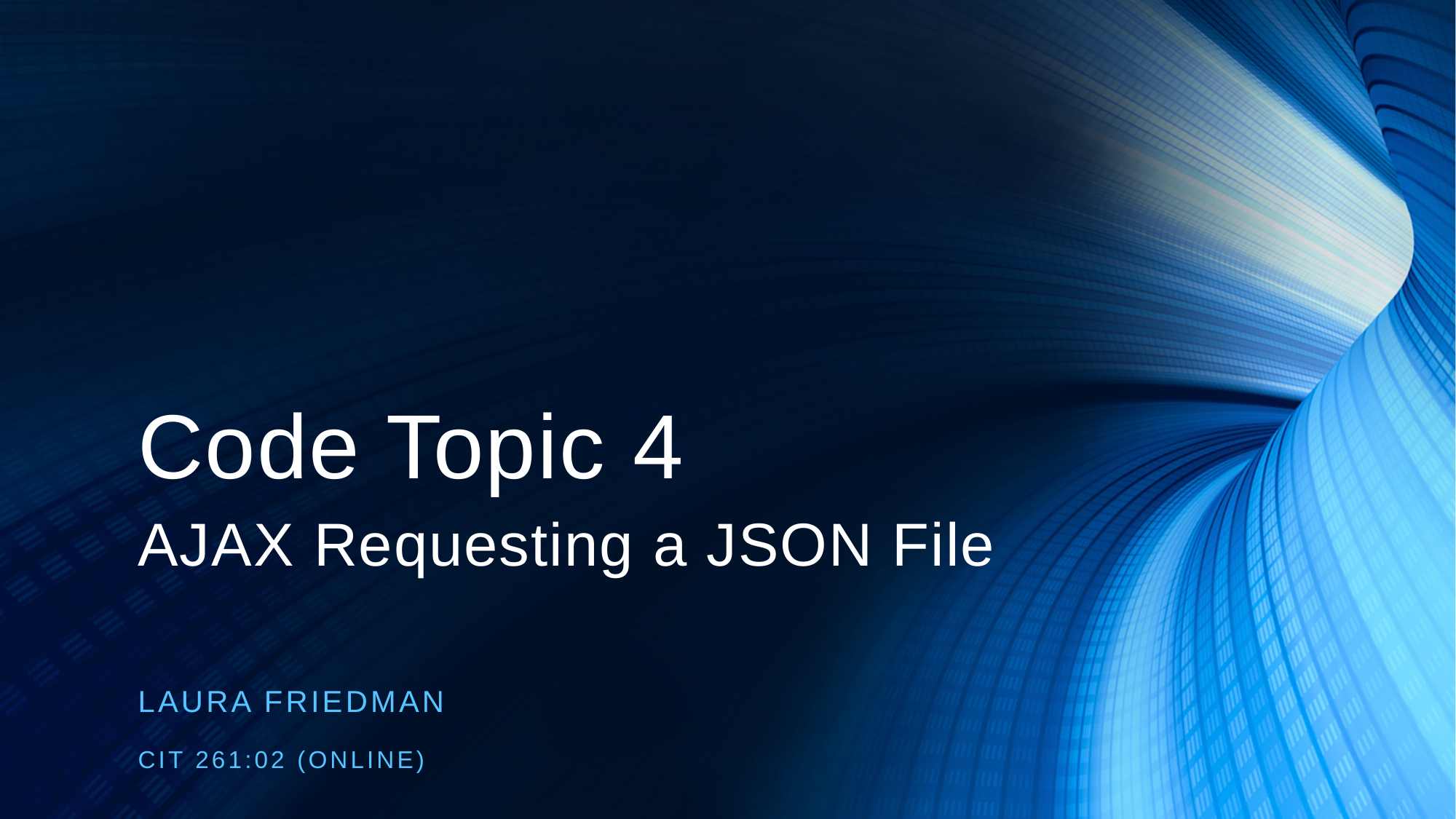

# Code Topic 4
AJAX Requesting a JSON File
Laura Friedman

cit 261:02 (Online)